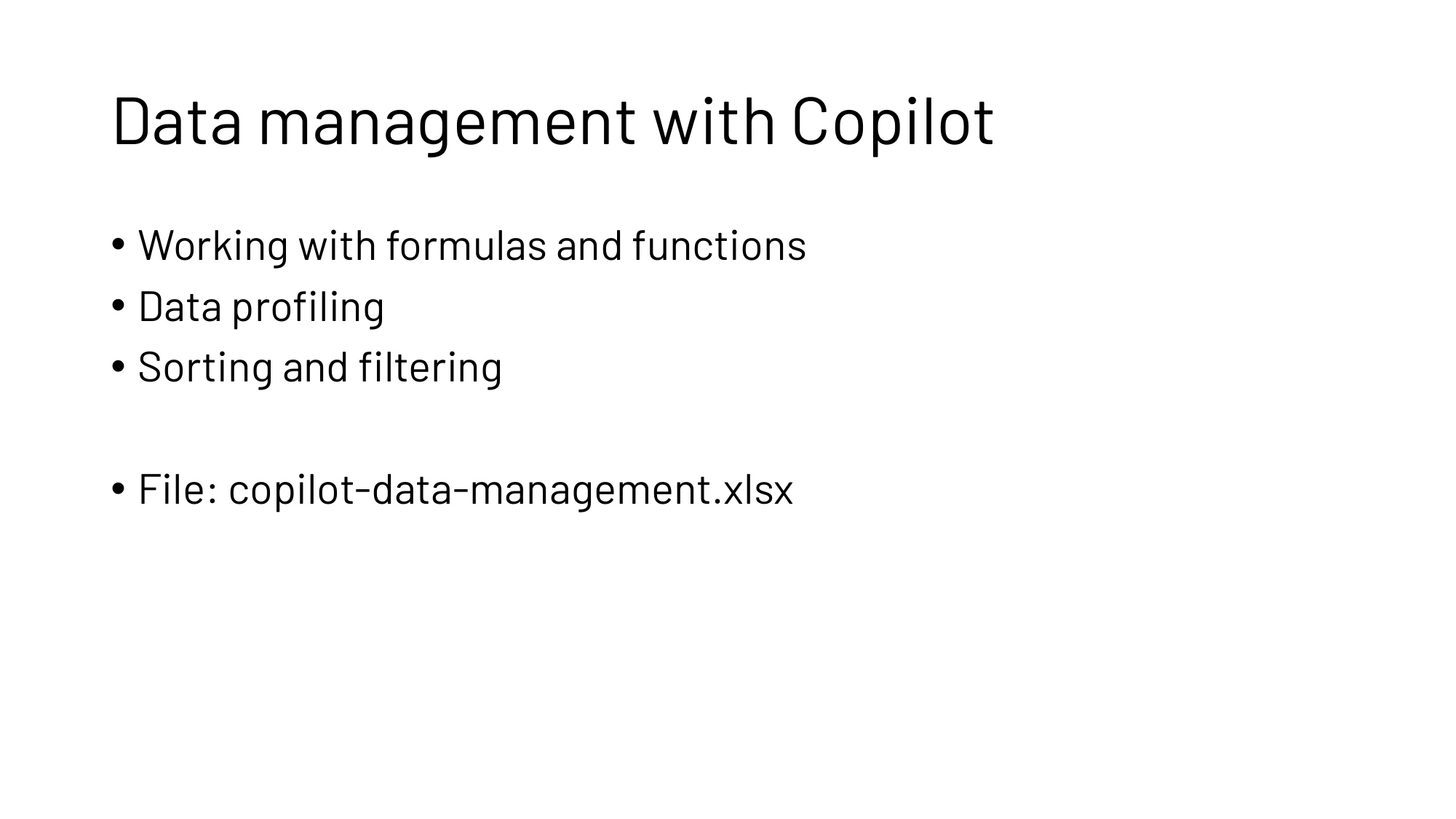

# Data management with Copilot
Working with formulas and functions
Data profiling
Sorting and filtering

File: copilot-data-management.xlsx